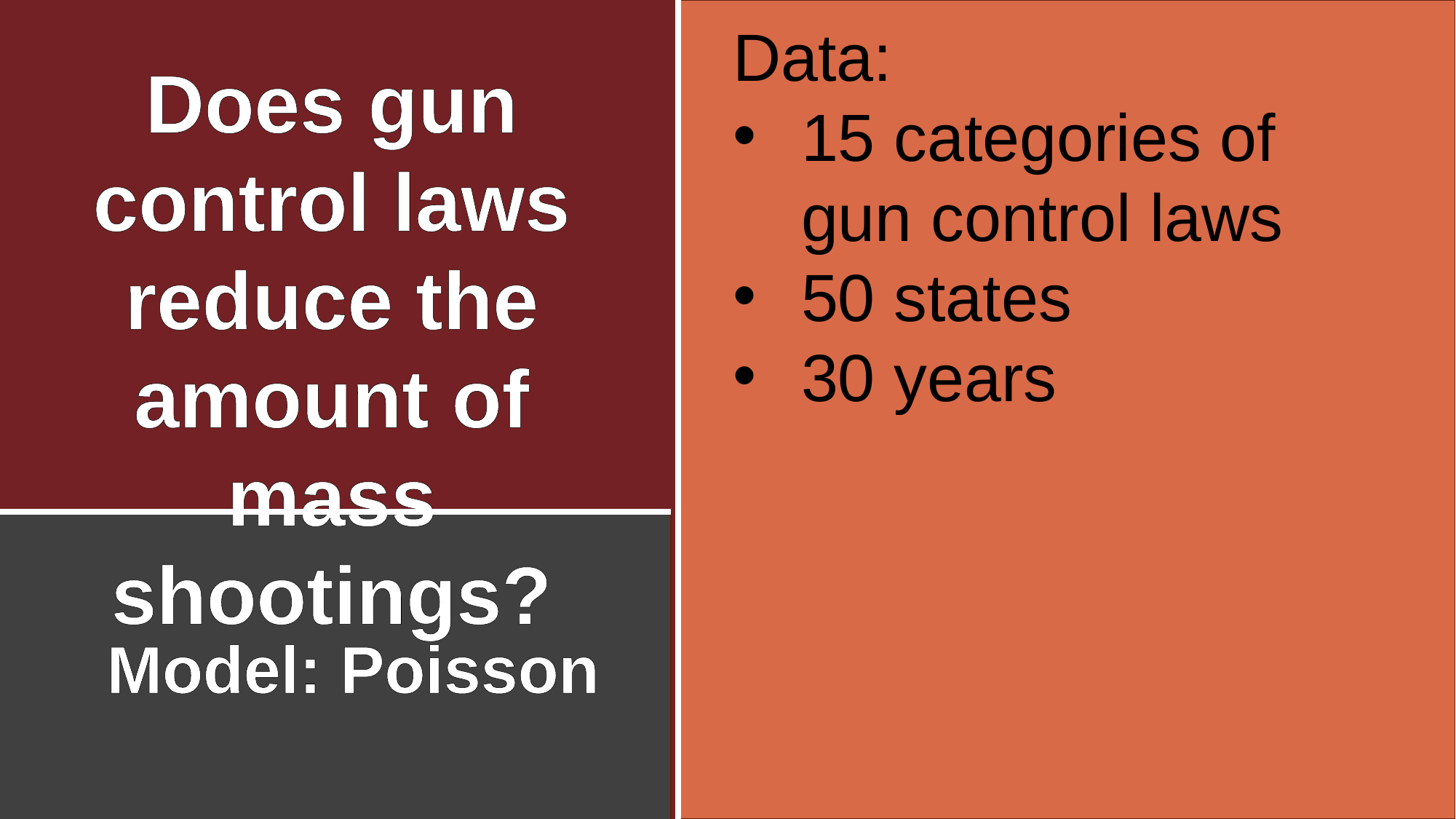

Data:
15 categories of gun control laws
50 states
30 years
Does gun control laws reduce the amount of mass shootings?

Model: Poisson